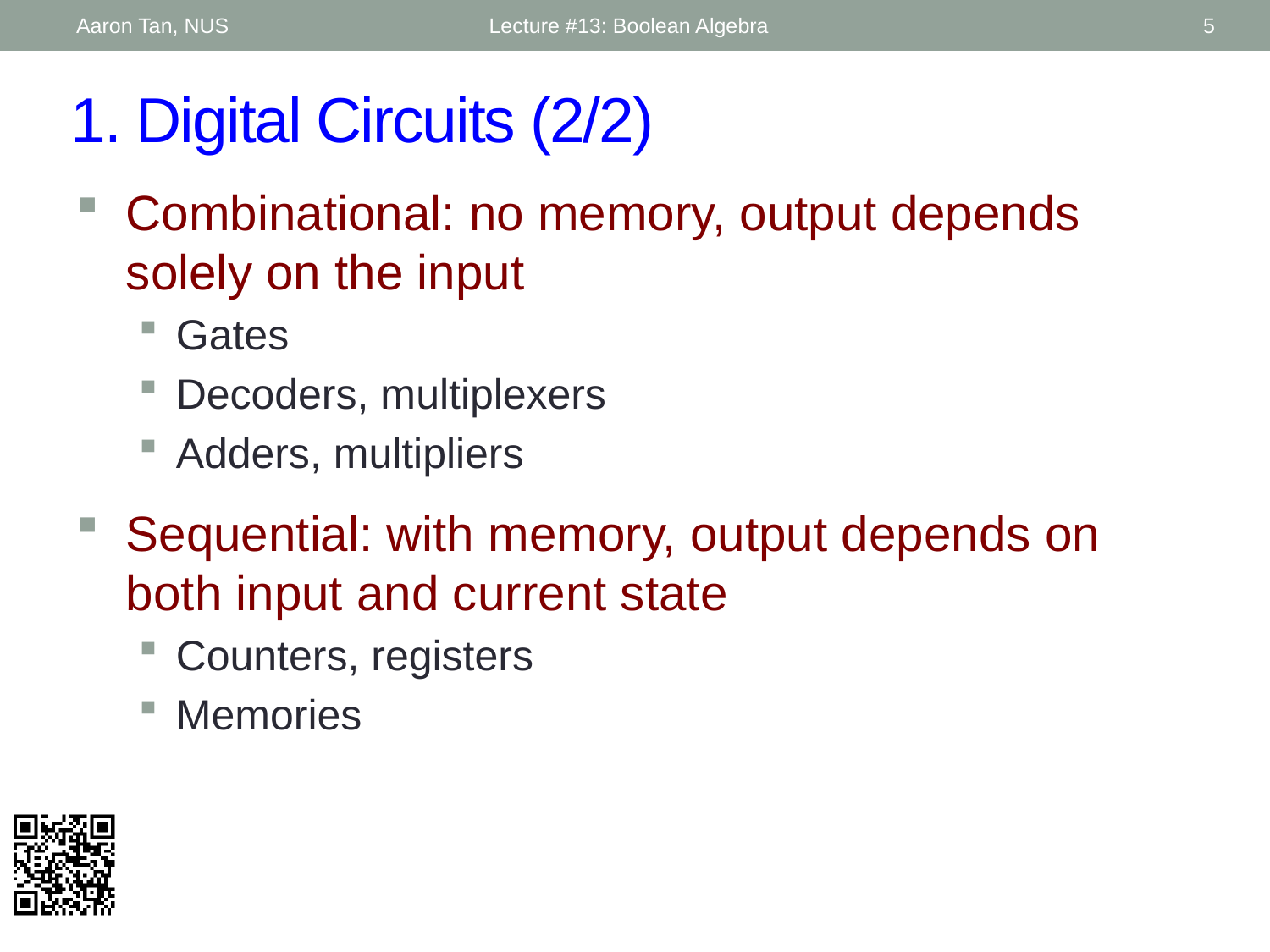

Aaron Tan, NUS
Lecture #13: Boolean Algebra
5
# 1. Digital Circuits (2/2)
Combinational: no memory, output depends solely on the input
Gates
Decoders, multiplexers
Adders, multipliers
Sequential: with memory, output depends on both input and current state
Counters, registers
Memories